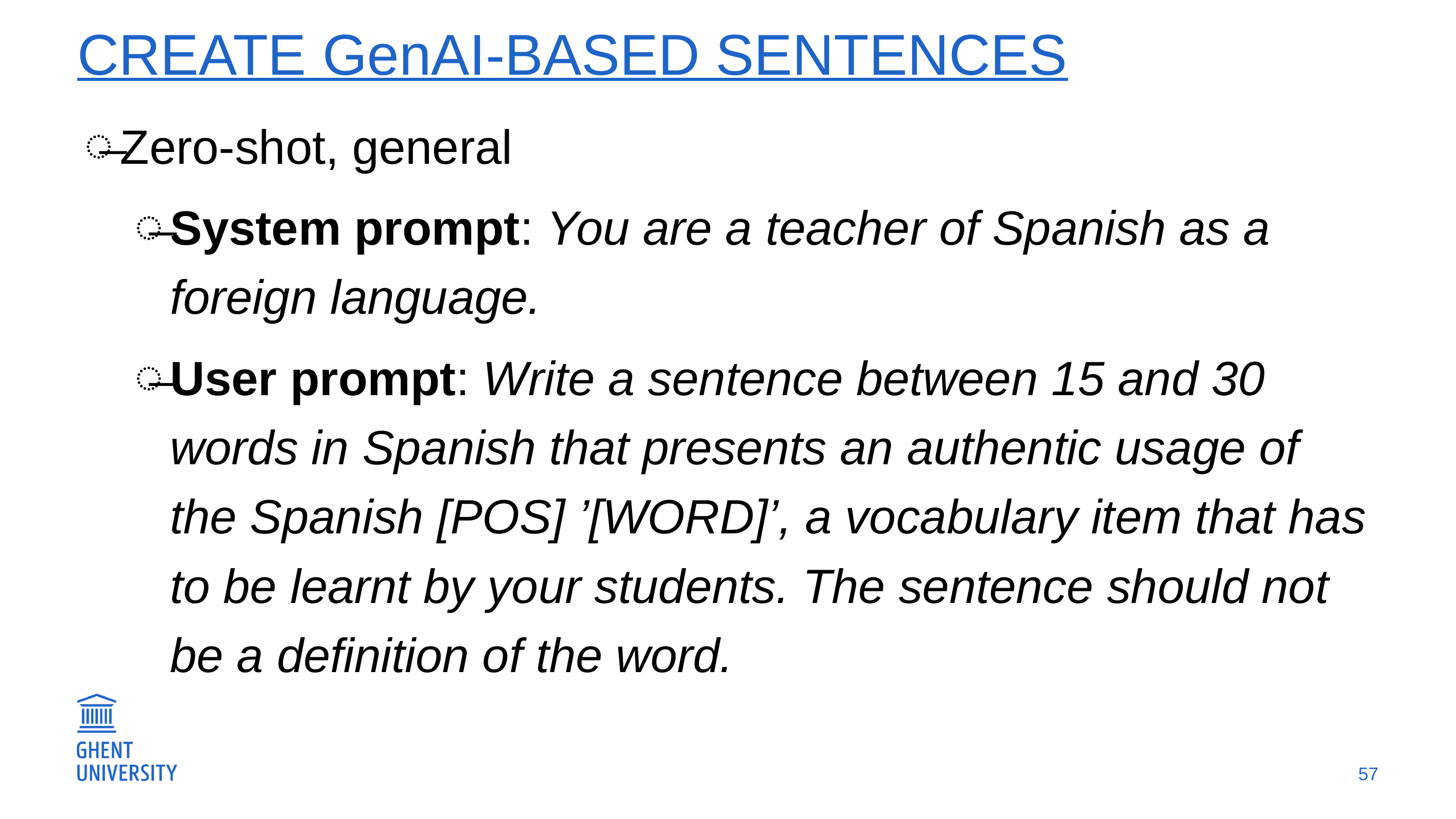

# Create GenAI-based sentences
Zero-shot, general
System prompt: You are a teacher of Spanish as a foreign language.
User prompt: Write a sentence between 15 and 30 words in Spanish that presents an authentic usage of the Spanish [POS] ’[WORD]’, a vocabulary item that has to be learnt by your students. The sentence should not be a definition of the word.
57